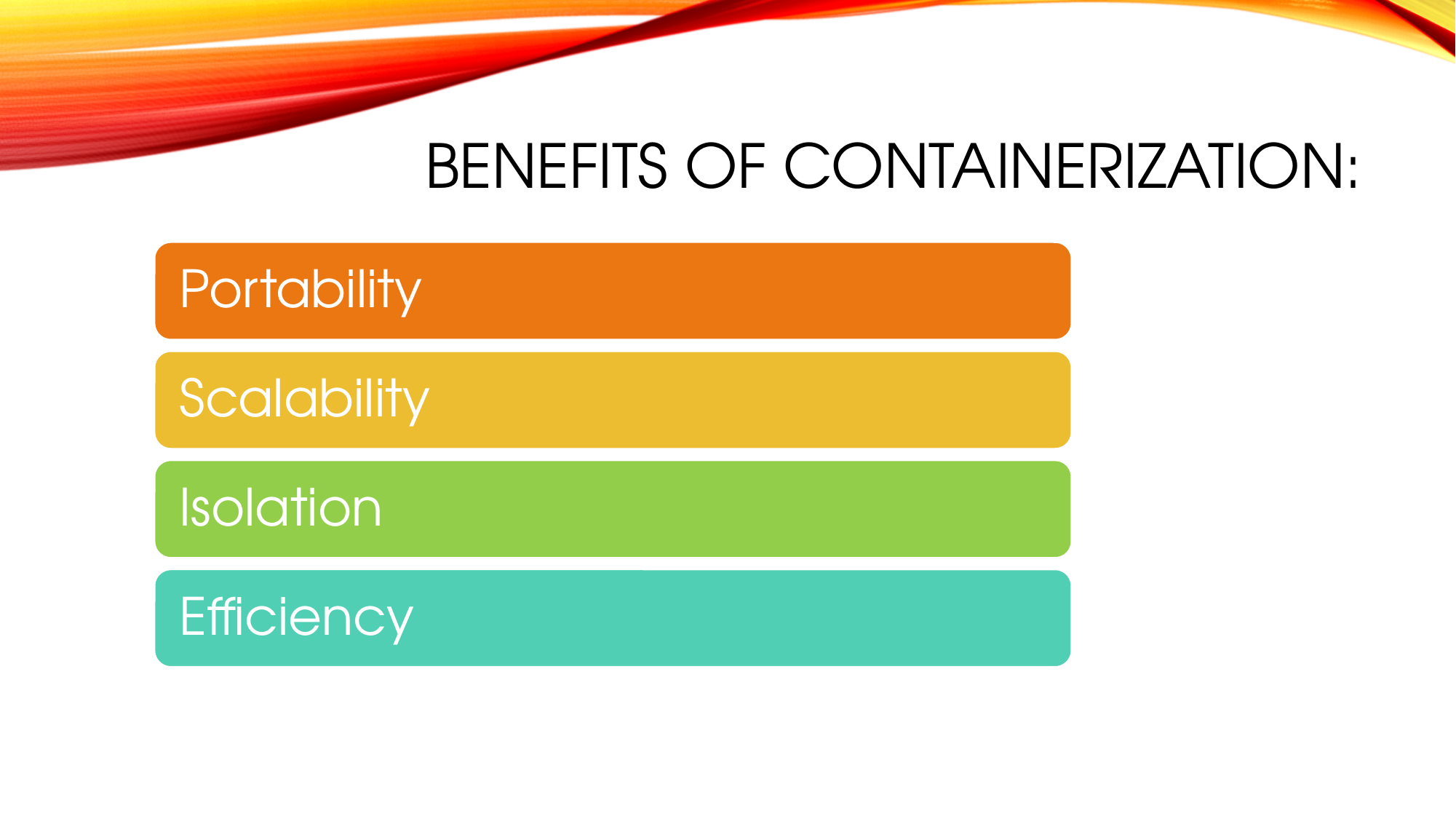

# Benefits of Containerization:
Portability
Scalability
Isolation
Efficiency